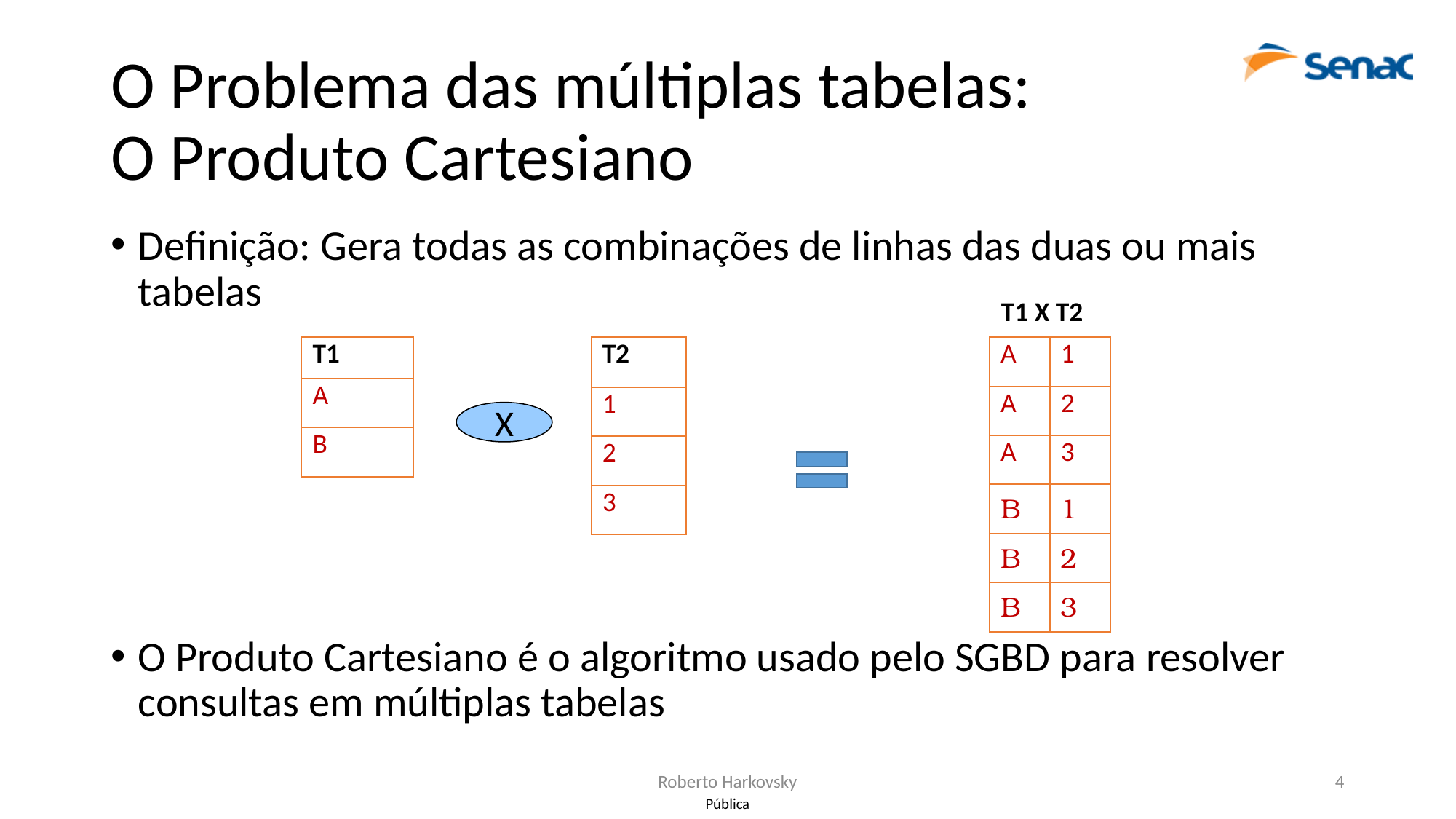

# O Problema das múltiplas tabelas: O Produto Cartesiano
Definição: Gera todas as combinações de linhas das duas ou mais tabelas

O Produto Cartesiano é o algoritmo usado pelo SGBD para resolver consultas em múltiplas tabelas

T1 X T2
| T1 |
| --- |
| A |
| B |
| A | 1 |
| --- | --- |
| A | 2 |
| A | 3 |
| B | 1 |
| B | 2 |
| B | 3 |
| T2 |
| --- |
| 1 |
| 2 |
| 3 |
X

Roberto Harkovsky
4